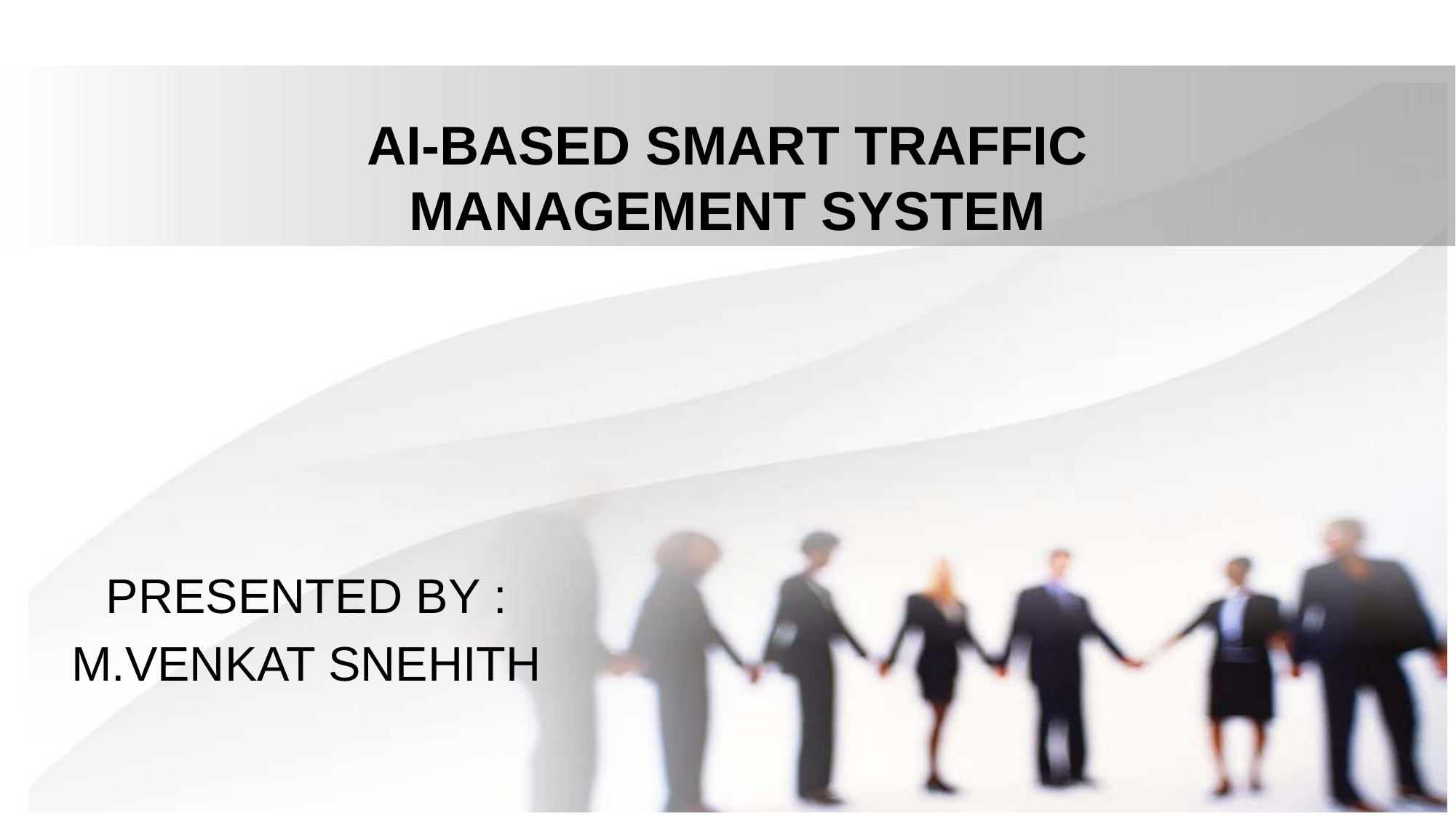

# AI-BASED SMART TRAFFIC MANAGEMENT SYSTEM

PRESENTED BY :
M.VENKAT SNEHITH